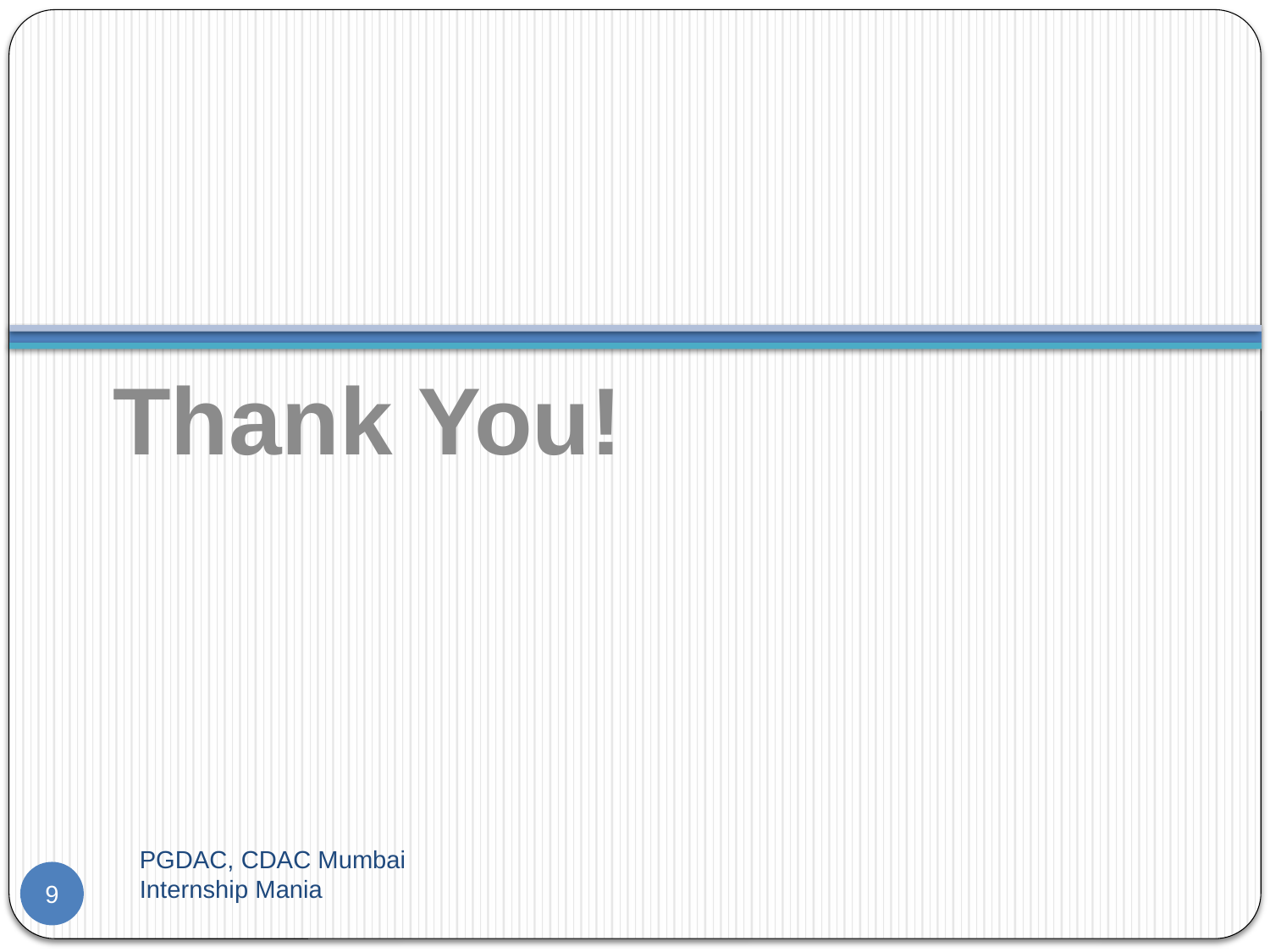

Thank You!
PGDAC, CDAC Mumbai 		Internship Mania

9